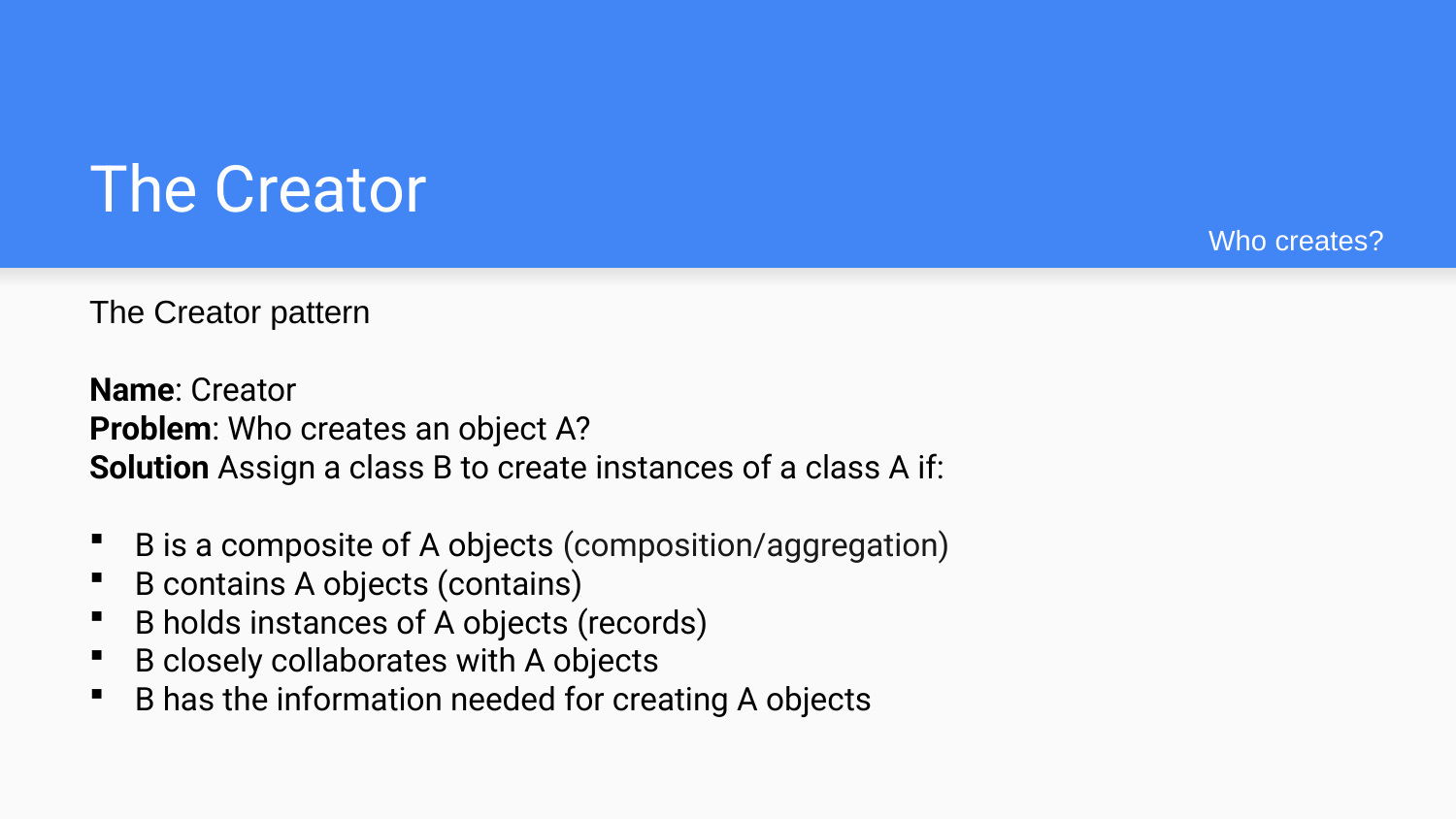

# The Creator

The Creator pattern

Name: Creator
Problem: Who creates an object A?
Solution Assign a class B to create instances of a class A if:

B is a composite of A objects (composition/aggregation)
B contains A objects (contains)
B holds instances of A objects (records)
B closely collaborates with A objects
B has the information needed for creating A objects
Who creates?